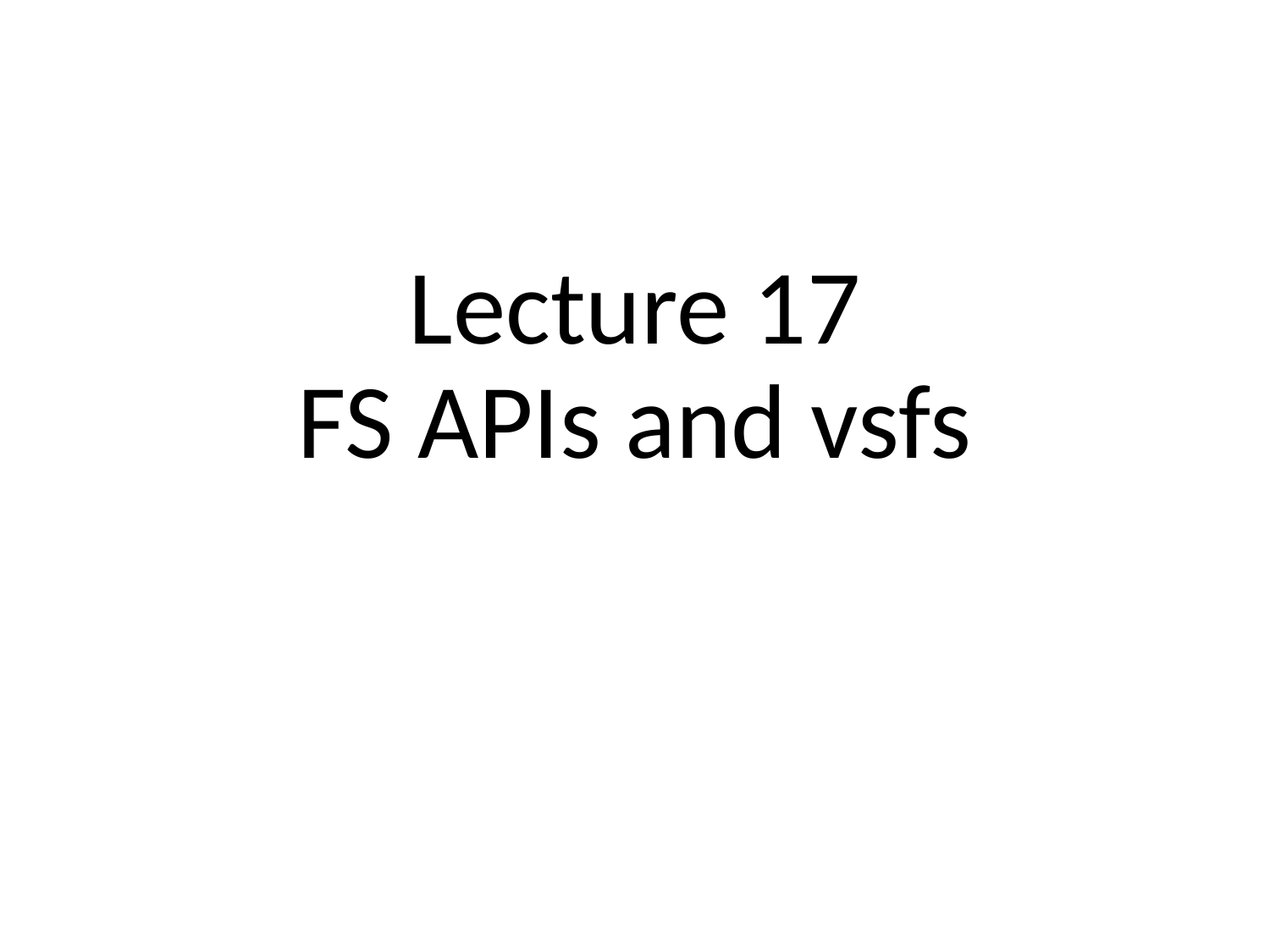

# Lecture 17 FS APIs and vsfs